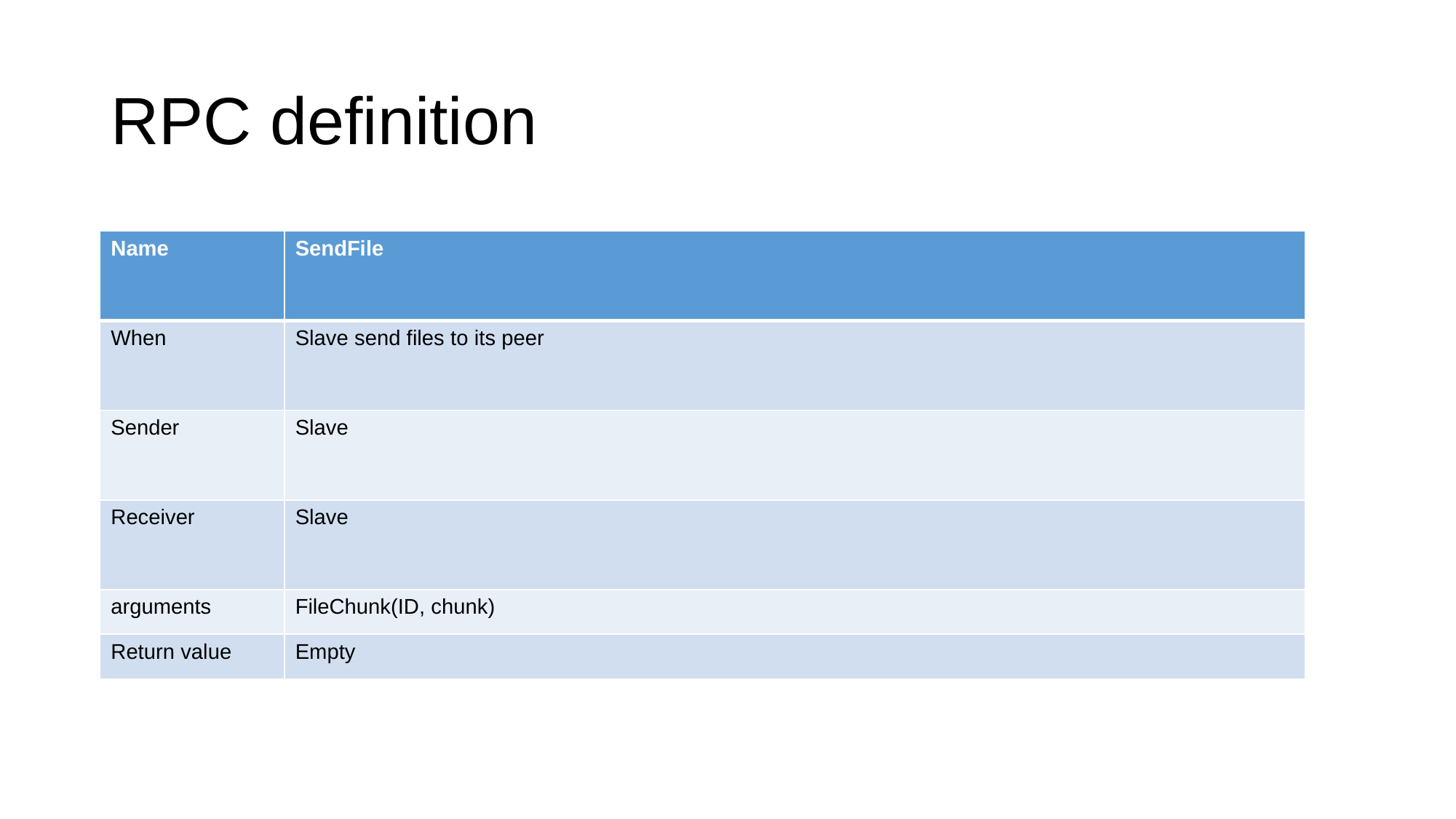

# RPC definition
| Name | SendFile |
| --- | --- |
| When | Slave send files to its peer |
| Sender | Slave |
| Receiver | Slave |
| arguments | FileChunk(ID, chunk) |
| Return value | Empty |